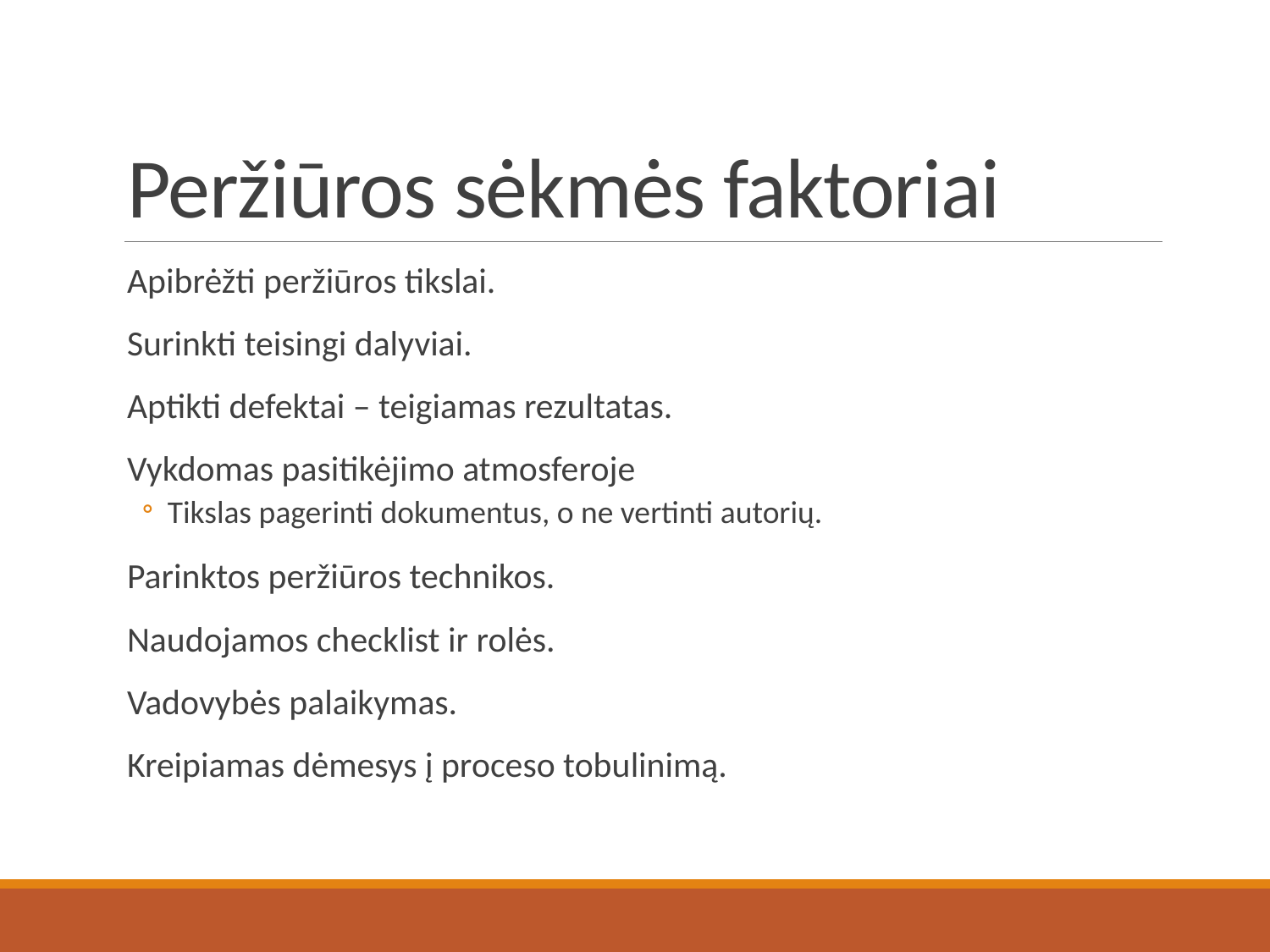

# Peržiūros sėkmės faktoriai
Apibrėžti peržiūros tikslai.
Surinkti teisingi dalyviai.
Aptikti defektai – teigiamas rezultatas.
Vykdomas pasitikėjimo atmosferoje
Tikslas pagerinti dokumentus, o ne vertinti autorių.
Parinktos peržiūros technikos.
Naudojamos checklist ir rolės.
Vadovybės palaikymas.
Kreipiamas dėmesys į proceso tobulinimą.